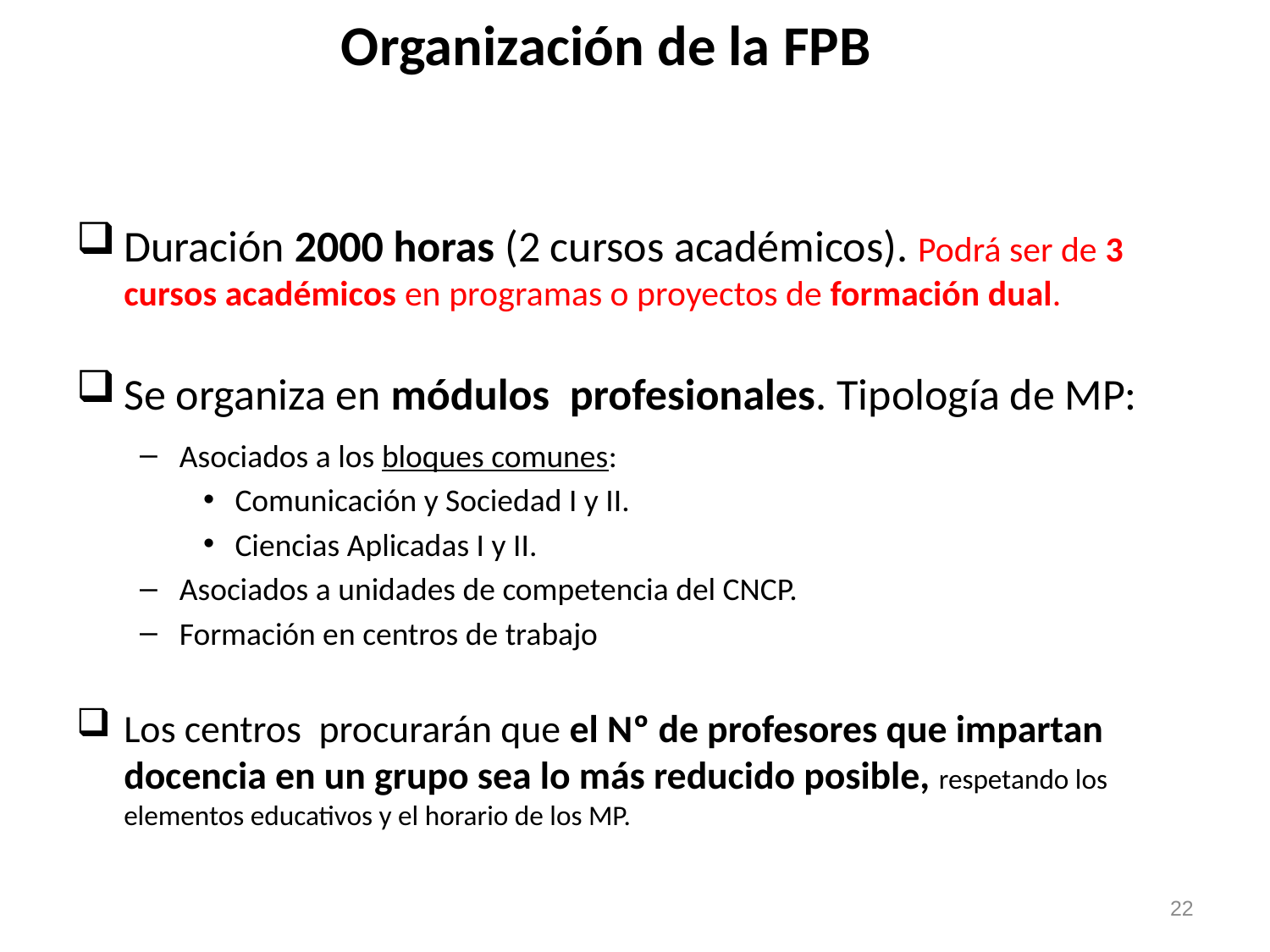

# Organización de la FPB
Duración 2000 horas (2 cursos académicos). Podrá ser de 3 cursos académicos en programas o proyectos de formación dual.
Se organiza en módulos  profesionales. Tipología de MP:
Asociados a los bloques comunes:
Comunicación y Sociedad I y II.
Ciencias Aplicadas I y II.
Asociados a unidades de competencia del CNCP.
Formación en centros de trabajo
Los centros  procurarán que el Nº de profesores que impartan docencia en un grupo sea lo más reducido posible, respetando los elementos educativos y el horario de los MP.

22